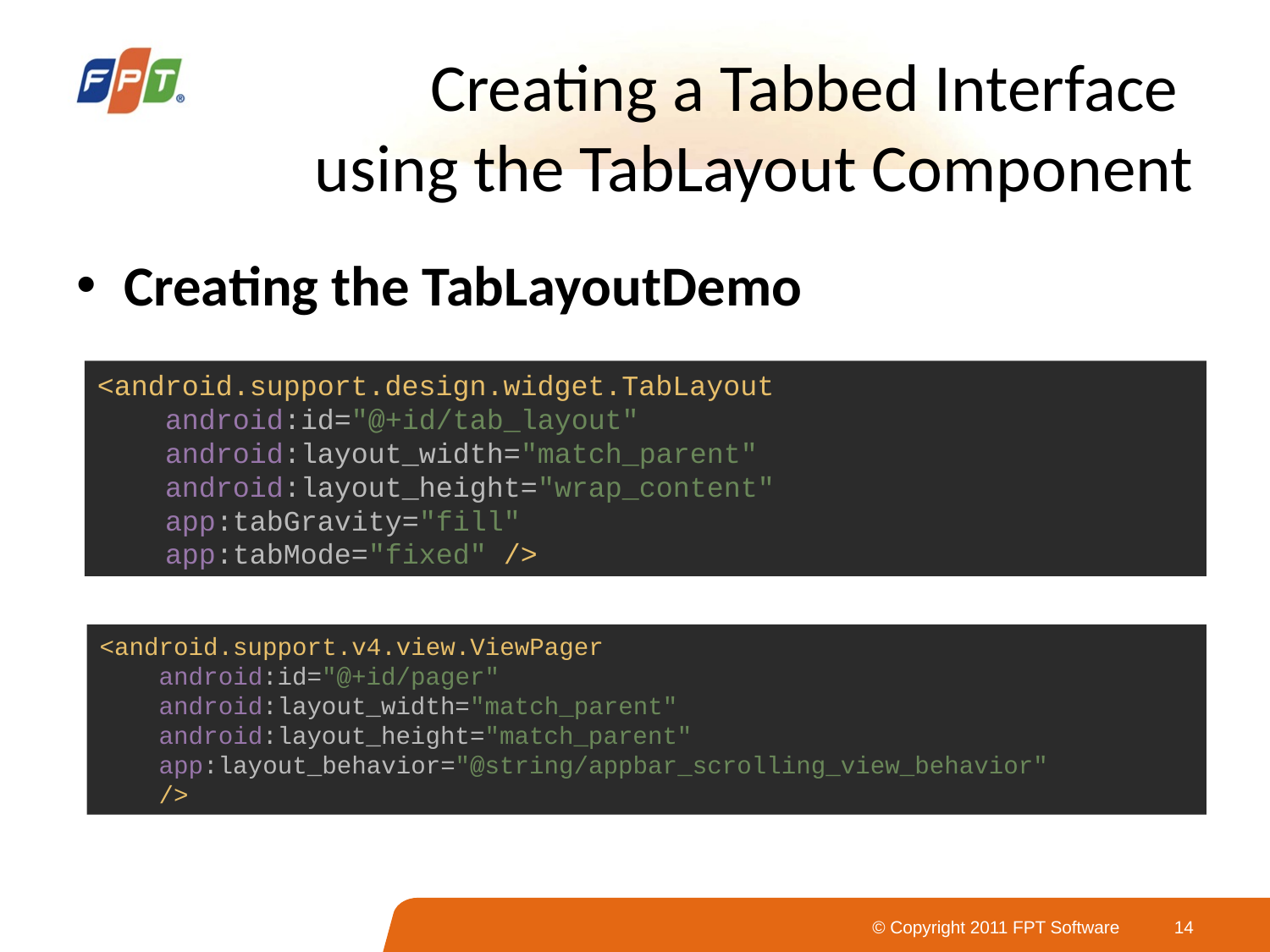

# Creating a Tabbed Interface using the TabLayout Component
Creating the TabLayoutDemo
<android.support.design.widget.TabLayout
    android:id="@+id/tab_layout"
    android:layout_width="match_parent"
    android:layout_height="wrap_content"
    app:tabGravity="fill"
    app:tabMode="fixed" />
<android.support.v4.view.ViewPager
    android:id="@+id/pager"
    android:layout_width="match_parent"
    android:layout_height="match_parent"
    app:layout_behavior="@string/appbar_scrolling_view_behavior"
    />